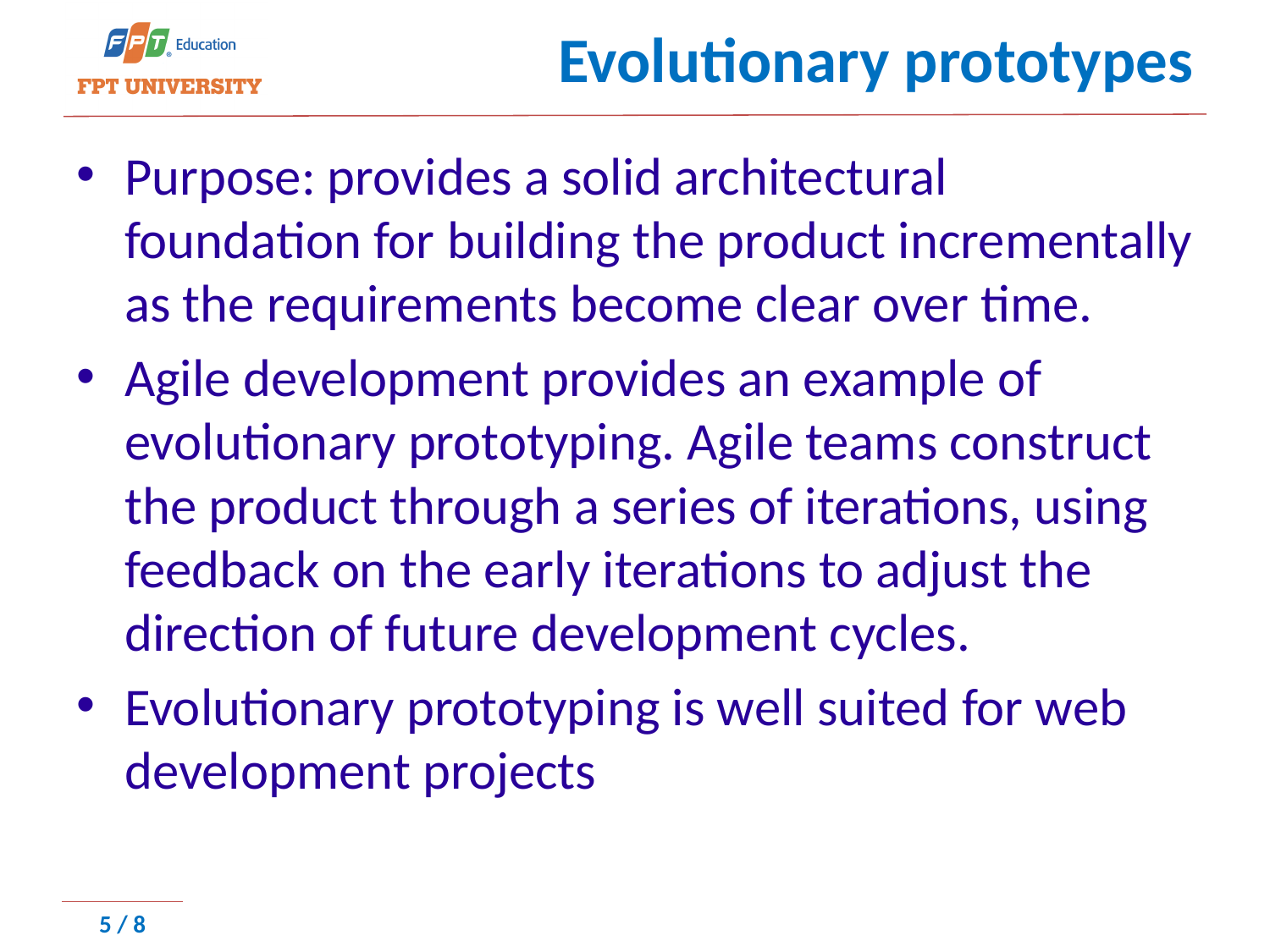

# Evolutionary prototypes
Purpose: provides a solid architectural foundation for building the product incrementally as the requirements become clear over time.
Agile development provides an example of evolutionary prototyping. Agile teams construct the product through a series of iterations, using feedback on the early iterations to adjust the direction of future development cycles.
Evolutionary prototyping is well suited for web development projects